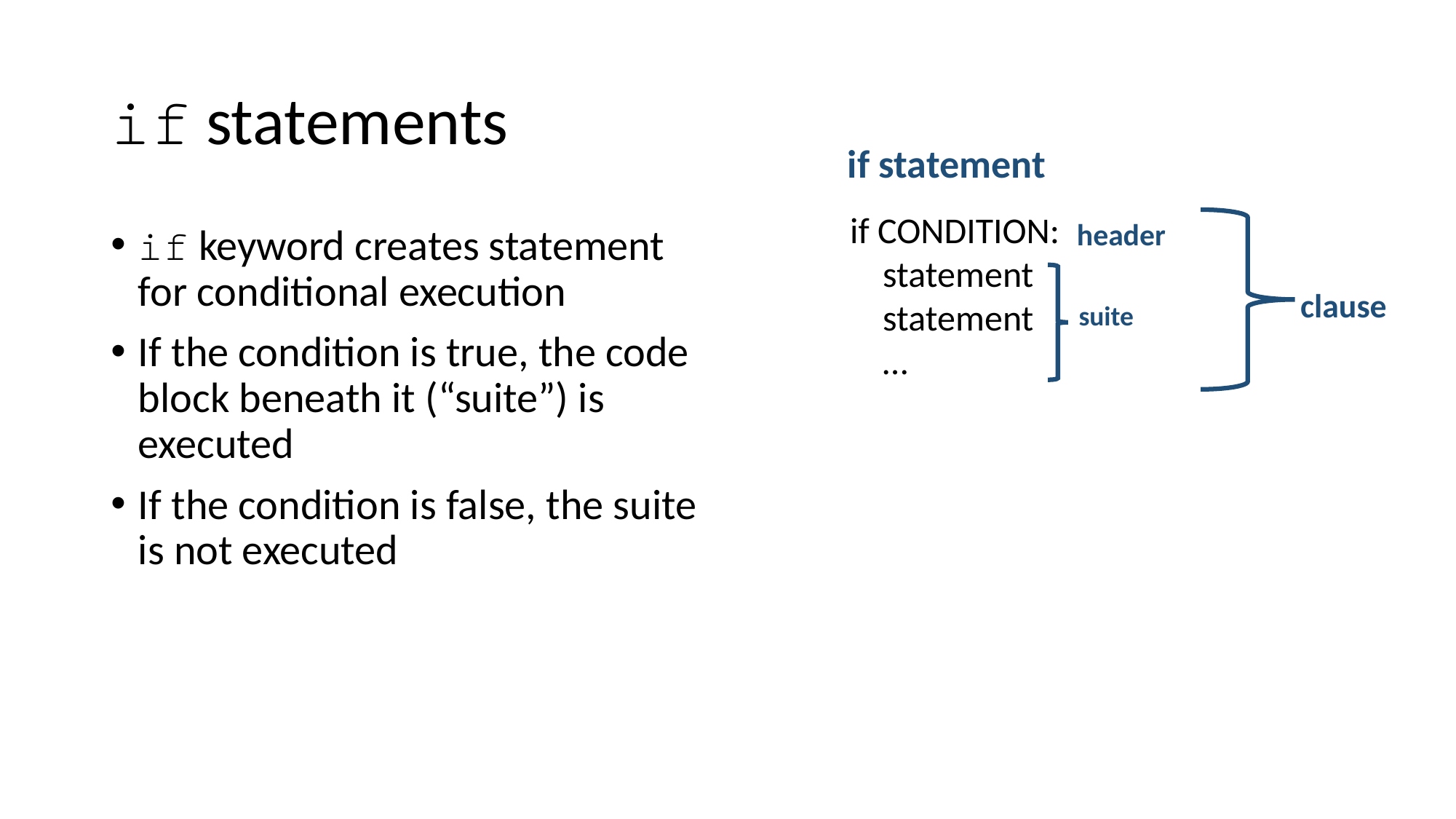

# if statements
if statement
if CONDITION:
    statement
    statement
    …
header

clause
suite
if keyword creates statement for conditional execution
If the condition is true, the code block beneath it (“suite”) is executed
If the condition is false, the suite is not executed